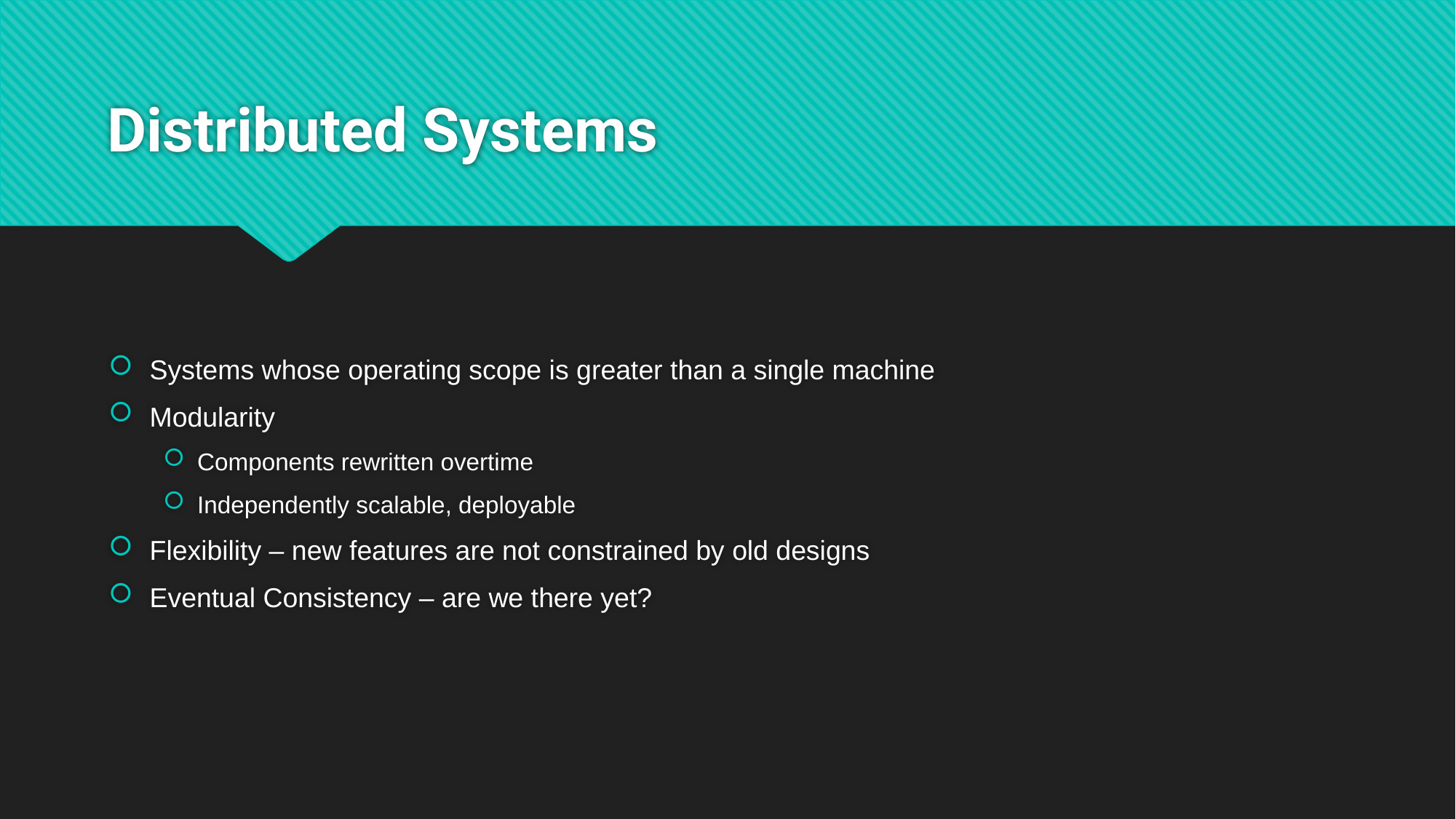

# Distributed Systems
Systems whose operating scope is greater than a single machine
Modularity
Components rewritten overtime
Independently scalable, deployable
Flexibility – new features are not constrained by old designs
Eventual Consistency – are we there yet?